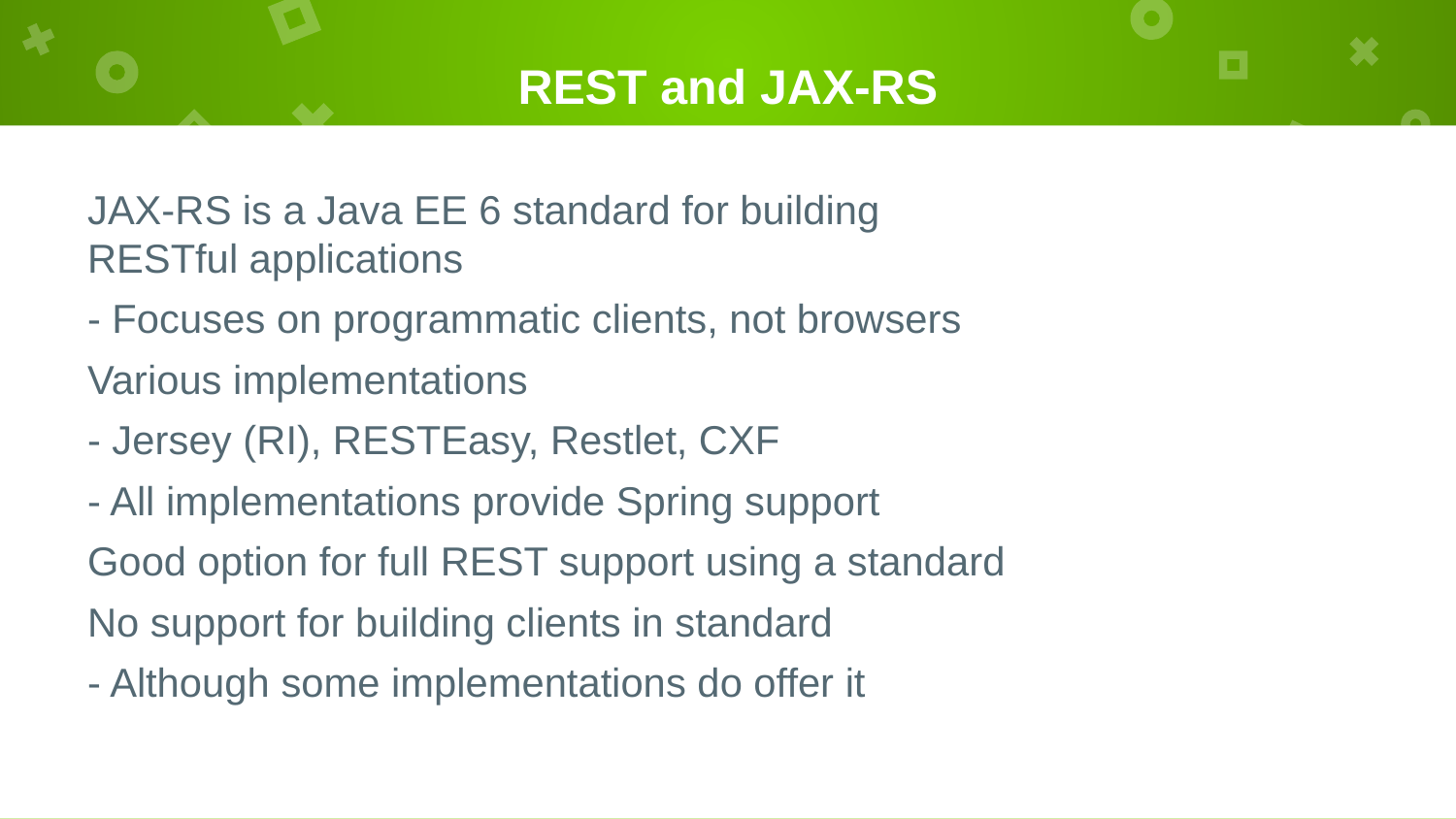

# REST and JAX-RS
JAX-RS is a Java EE 6 standard for building
RESTful applications
- Focuses on programmatic clients, not browsers
Various implementations
- Jersey (RI), RESTEasy, Restlet, CXF
- All implementations provide Spring support
Good option for full REST support using a standard
No support for building clients in standard
- Although some implementations do offer it